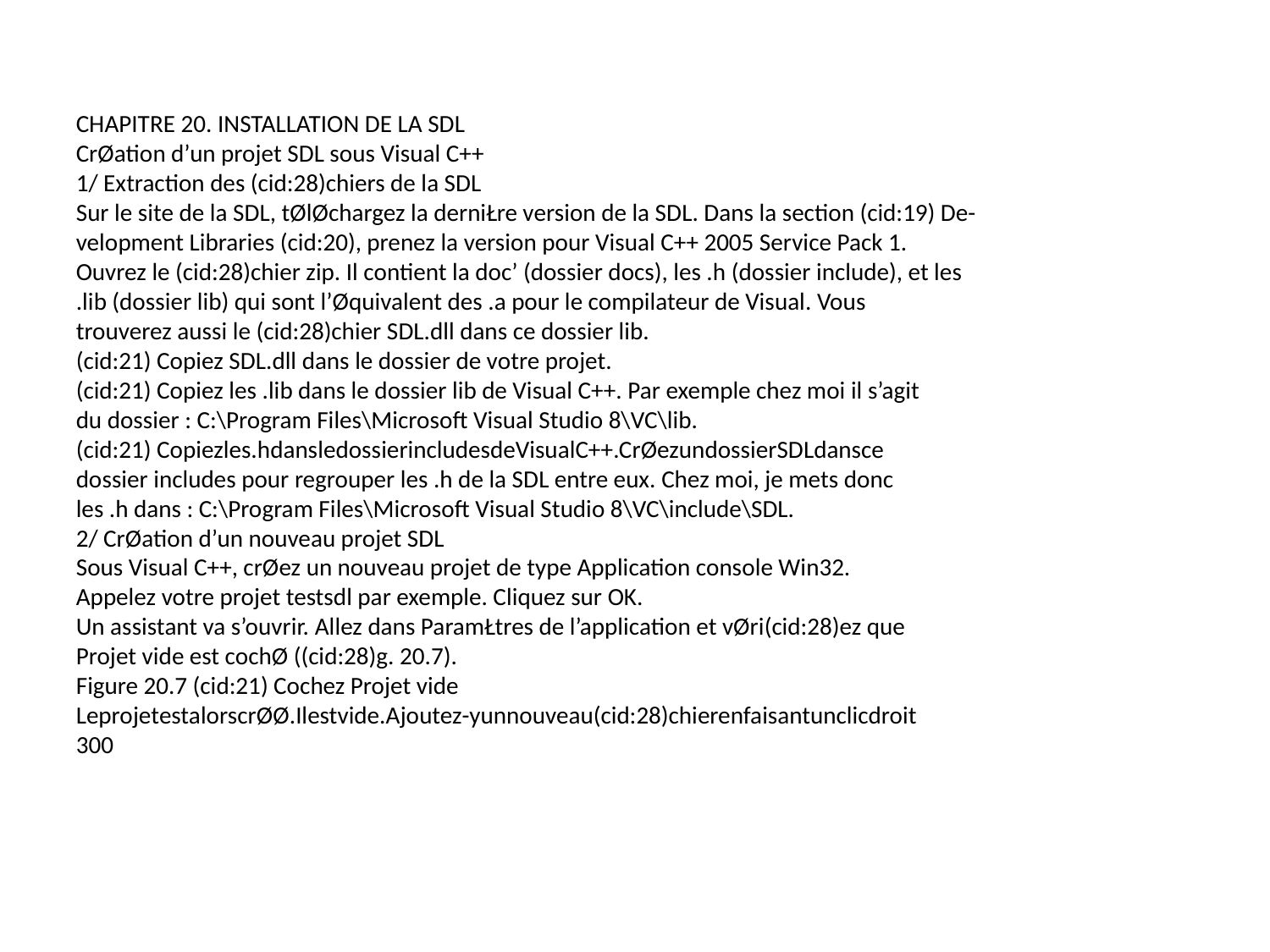

CHAPITRE 20. INSTALLATION DE LA SDL
CrØation d’un projet SDL sous Visual C++
1/ Extraction des (cid:28)chiers de la SDL
Sur le site de la SDL, tØlØchargez la derniŁre version de la SDL. Dans la section (cid:19) De-
velopment Libraries (cid:20), prenez la version pour Visual C++ 2005 Service Pack 1.
Ouvrez le (cid:28)chier zip. Il contient la doc’ (dossier docs), les .h (dossier include), et les
.lib (dossier lib) qui sont l’Øquivalent des .a pour le compilateur de Visual. Vous
trouverez aussi le (cid:28)chier SDL.dll dans ce dossier lib.
(cid:21) Copiez SDL.dll dans le dossier de votre projet.
(cid:21) Copiez les .lib dans le dossier lib de Visual C++. Par exemple chez moi il s’agit
du dossier : C:\Program Files\Microsoft Visual Studio 8\VC\lib.
(cid:21) Copiezles.hdansledossierincludesdeVisualC++.CrØezundossierSDLdansce
dossier includes pour regrouper les .h de la SDL entre eux. Chez moi, je mets donc
les .h dans : C:\Program Files\Microsoft Visual Studio 8\VC\include\SDL.
2/ CrØation d’un nouveau projet SDL
Sous Visual C++, crØez un nouveau projet de type Application console Win32.
Appelez votre projet testsdl par exemple. Cliquez sur OK.
Un assistant va s’ouvrir. Allez dans ParamŁtres de l’application et vØri(cid:28)ez que
Projet vide est cochØ ((cid:28)g. 20.7).
Figure 20.7 (cid:21) Cochez Projet vide
LeprojetestalorscrØØ.Ilestvide.Ajoutez-yunnouveau(cid:28)chierenfaisantunclicdroit
300